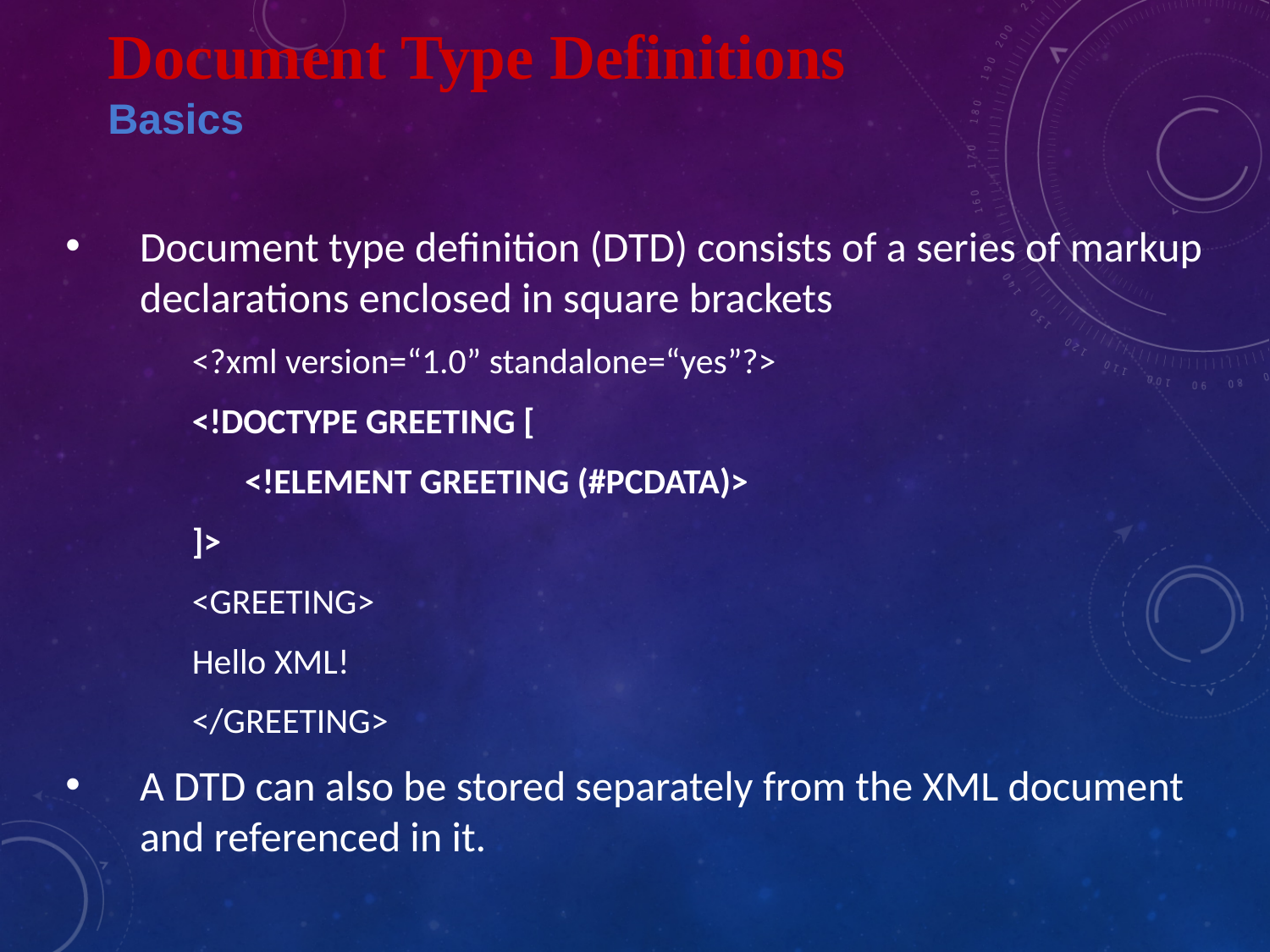

Document Type Definitions
Basics
Document type definition (DTD) consists of a series of markup declarations enclosed in square brackets
<?xml version=“1.0” standalone=“yes”?>
<!DOCTYPE GREETING [
	<!ELEMENT GREETING (#PCDATA)>
]>
<GREETING>
Hello XML!
</GREETING>
A DTD can also be stored separately from the XML document and referenced in it.